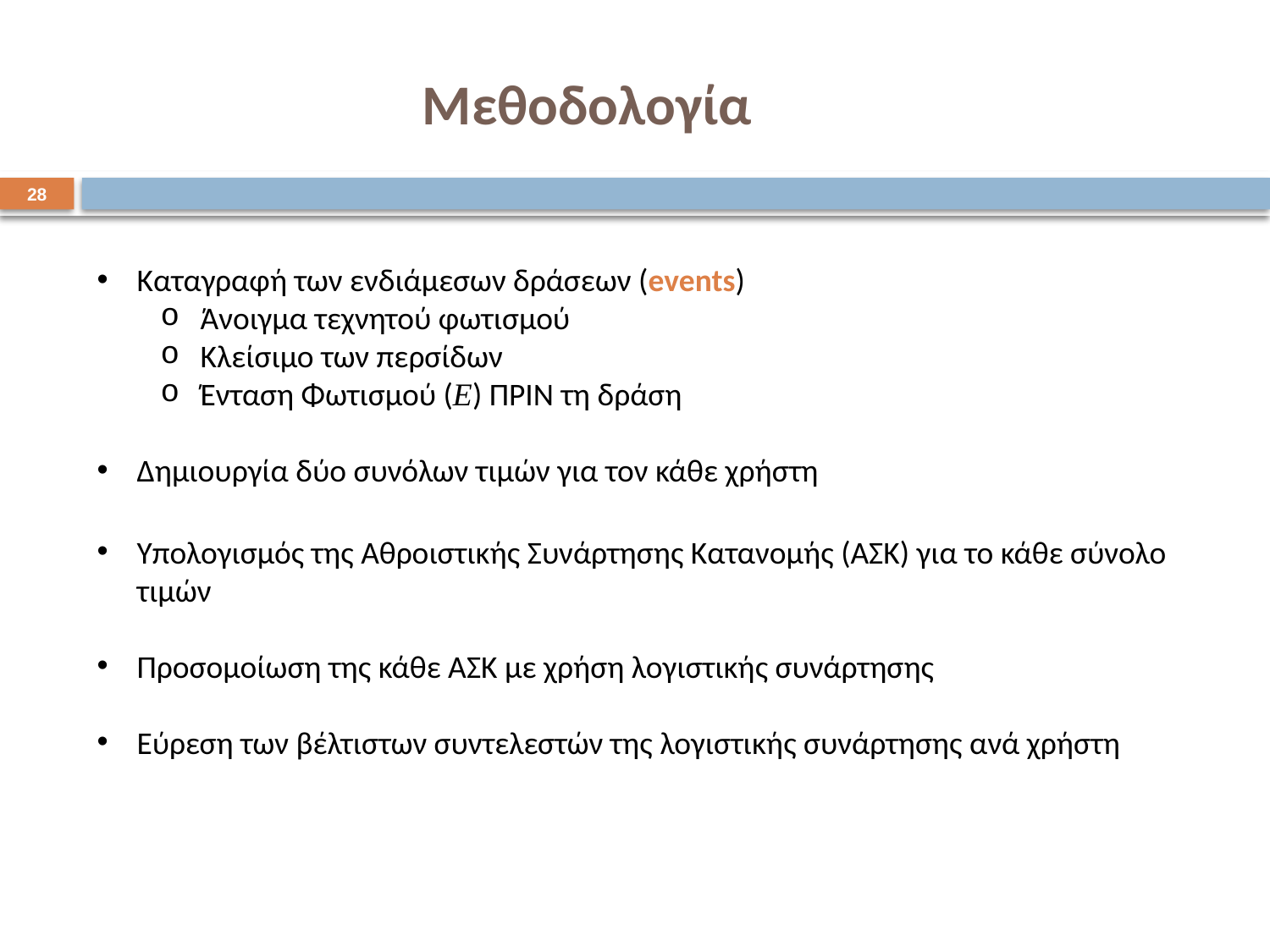

Μεθοδολογία

28
Καταγραφή των ενδιάμεσων δράσεων (events)
Άνοιγμα τεχνητού φωτισμού
Κλείσιμο των περσίδων
Ένταση Φωτισμού (Ε) ΠΡΙΝ τη δράση

Δημιουργία δύο συνόλων τιμών για τον κάθε χρήστη

Υπολογισμός της Αθροιστικής Συνάρτησης Κατανομής (ΑΣΚ) για το κάθε σύνολο τιμών

Προσομοίωση της κάθε ΑΣΚ με χρήση λογιστικής συνάρτησης

Εύρεση των βέλτιστων συντελεστών της λογιστικής συνάρτησης ανά χρήστη